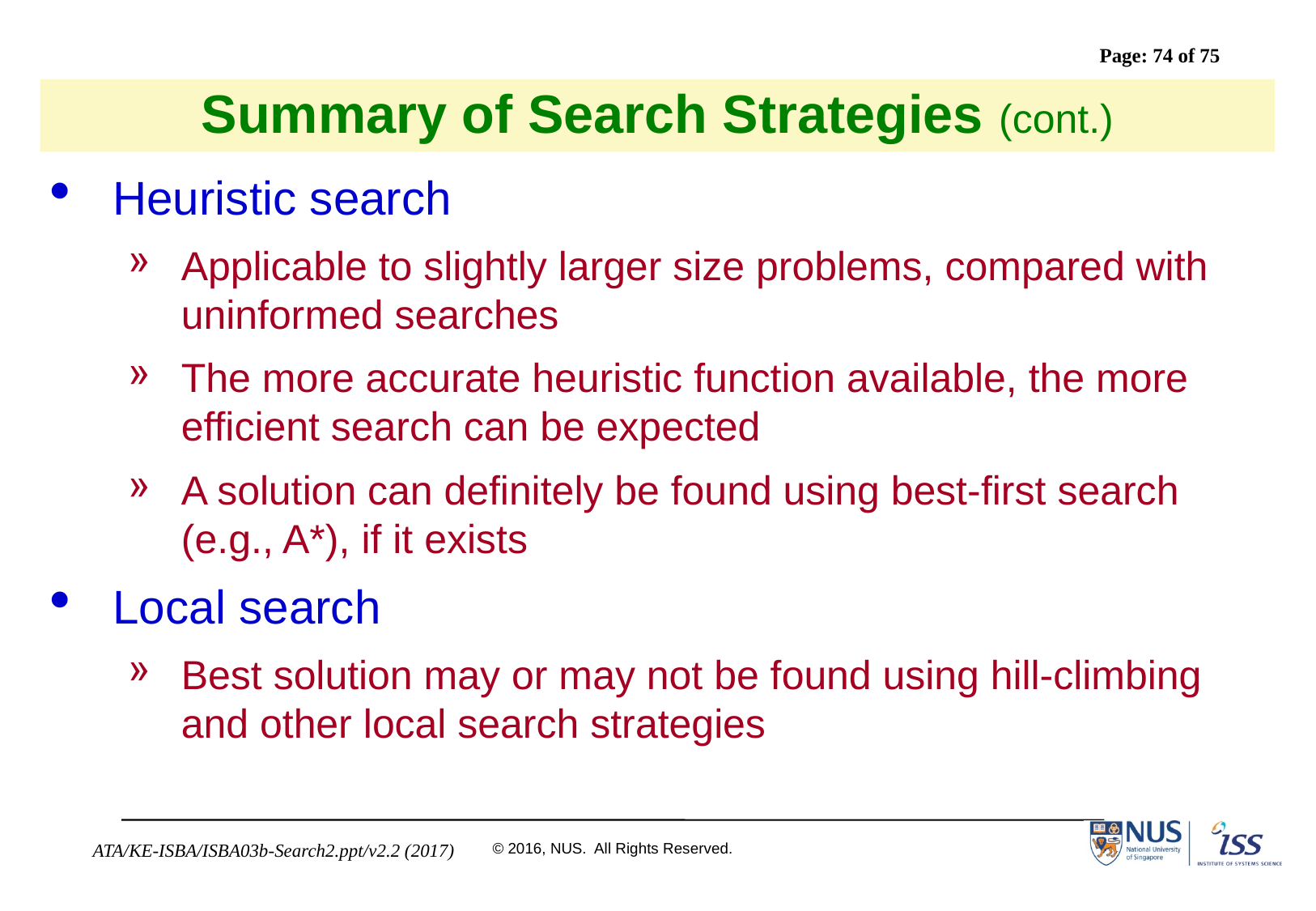

# Summary of Search Strategies (cont.)
Heuristic search
Applicable to slightly larger size problems, compared with uninformed searches
The more accurate heuristic function available, the more efficient search can be expected
A solution can definitely be found using best-first search (e.g., A*), if it exists
Local search
Best solution may or may not be found using hill-climbing and other local search strategies